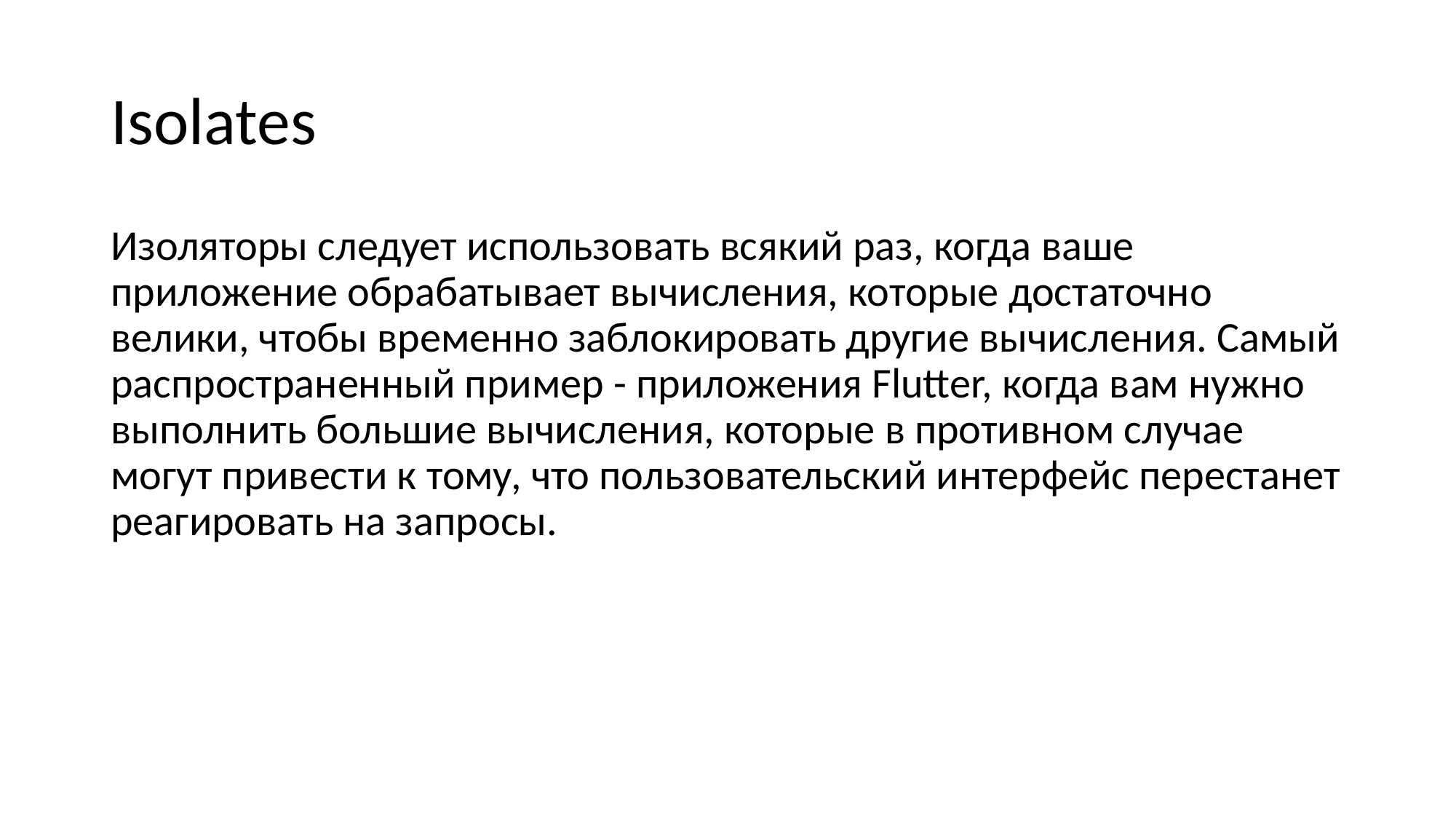

# Isolates
Изоляторы следует использовать всякий раз, когда ваше приложение обрабатывает вычисления, которые достаточно велики, чтобы временно заблокировать другие вычисления. Самый распространенный пример - приложения Flutter, когда вам нужно выполнить большие вычисления, которые в противном случае могут привести к тому, что пользовательский интерфейс перестанет реагировать на запросы.